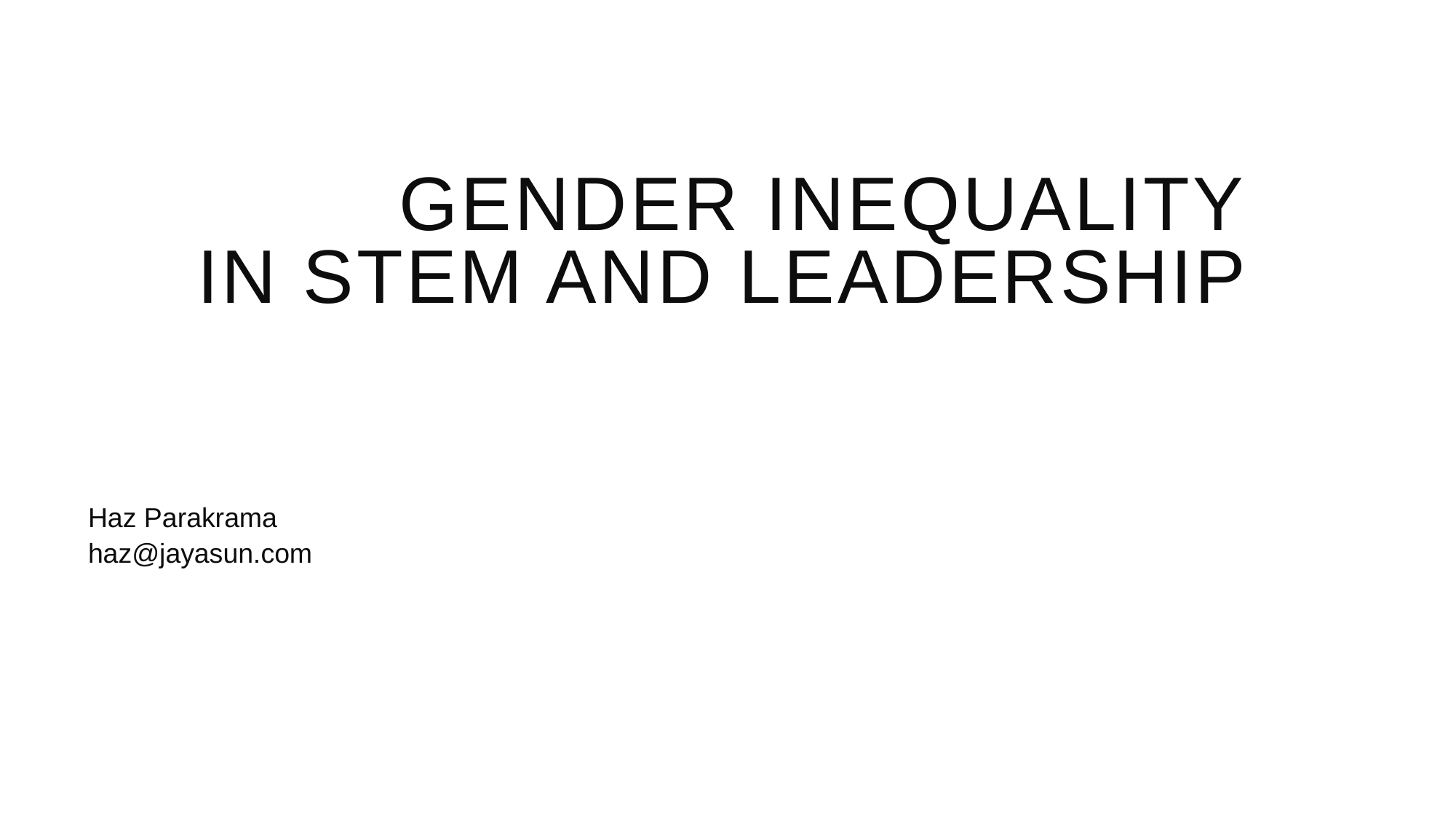

# Gender Inequality in STEM and LEADERSHIP
Haz Parakrama
haz@jayasun.com